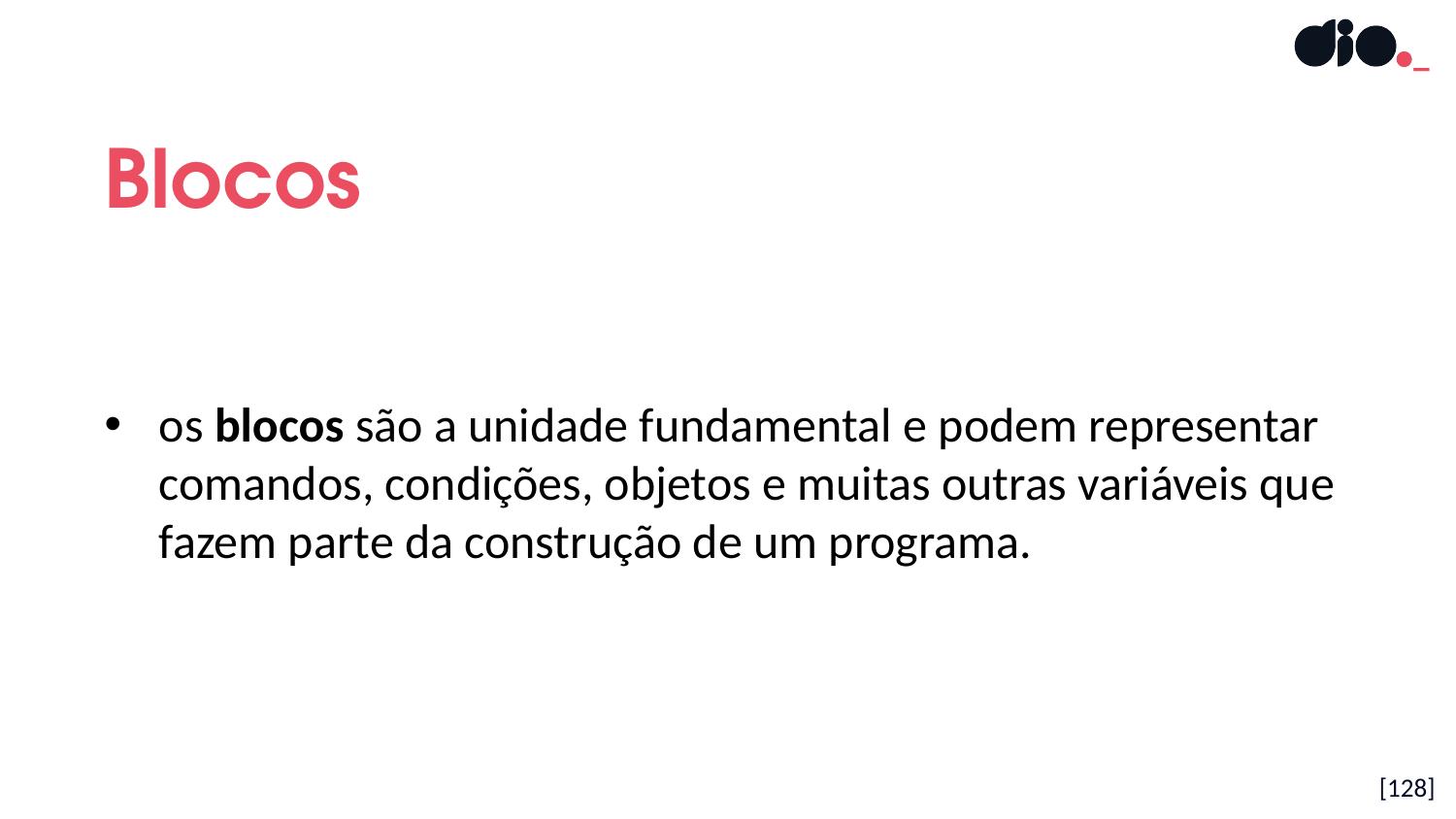

Blocos
os blocos são a unidade fundamental e podem representar comandos, condições, objetos e muitas outras variáveis que fazem parte da construção de um programa.
[128]